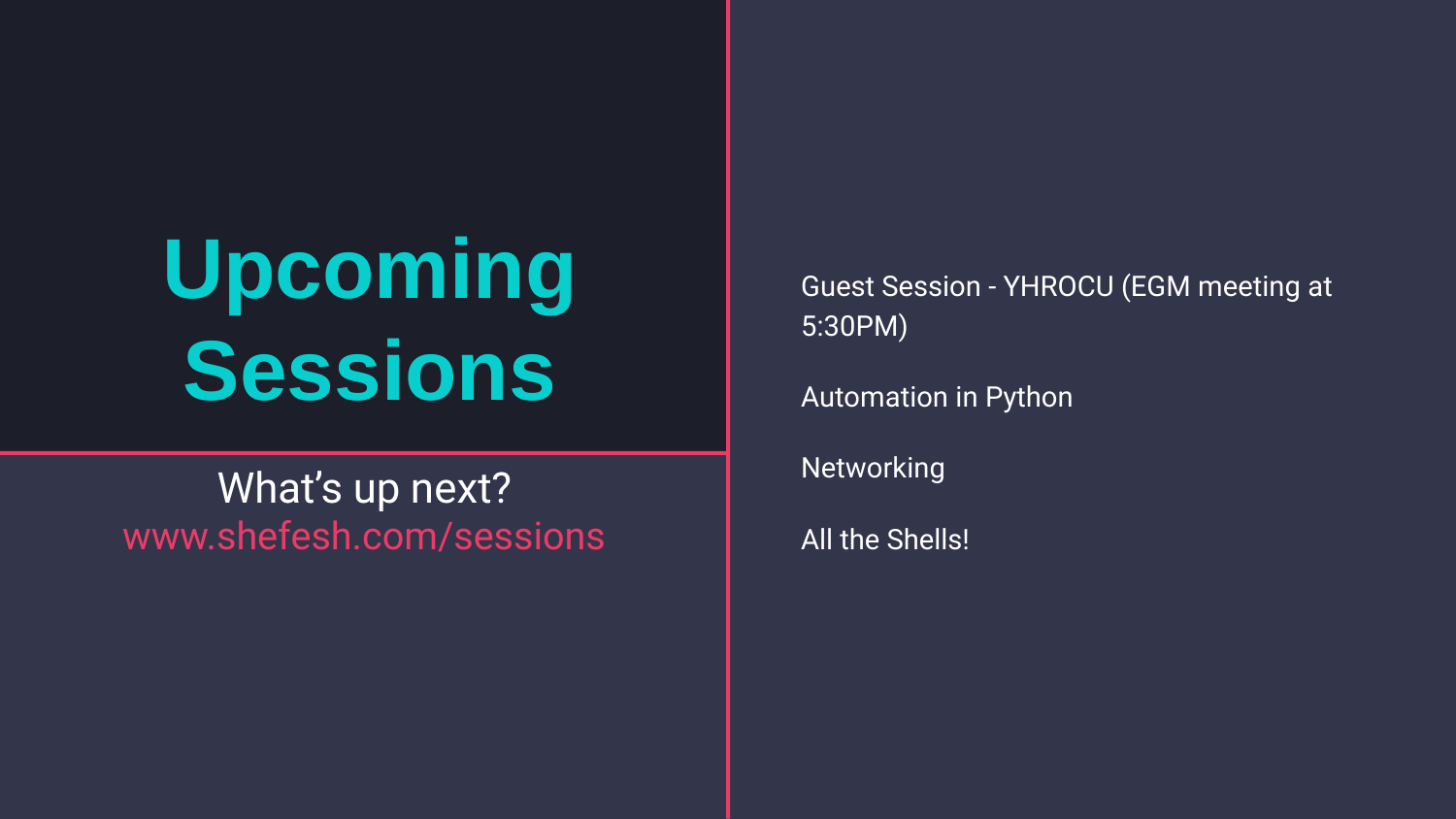

# Upcoming Sessions
Guest Session - YHROCU (EGM meeting at 5:30PM)
Automation in Python
Networking
All the Shells!
What’s up next?
www.shefesh.com/sessions